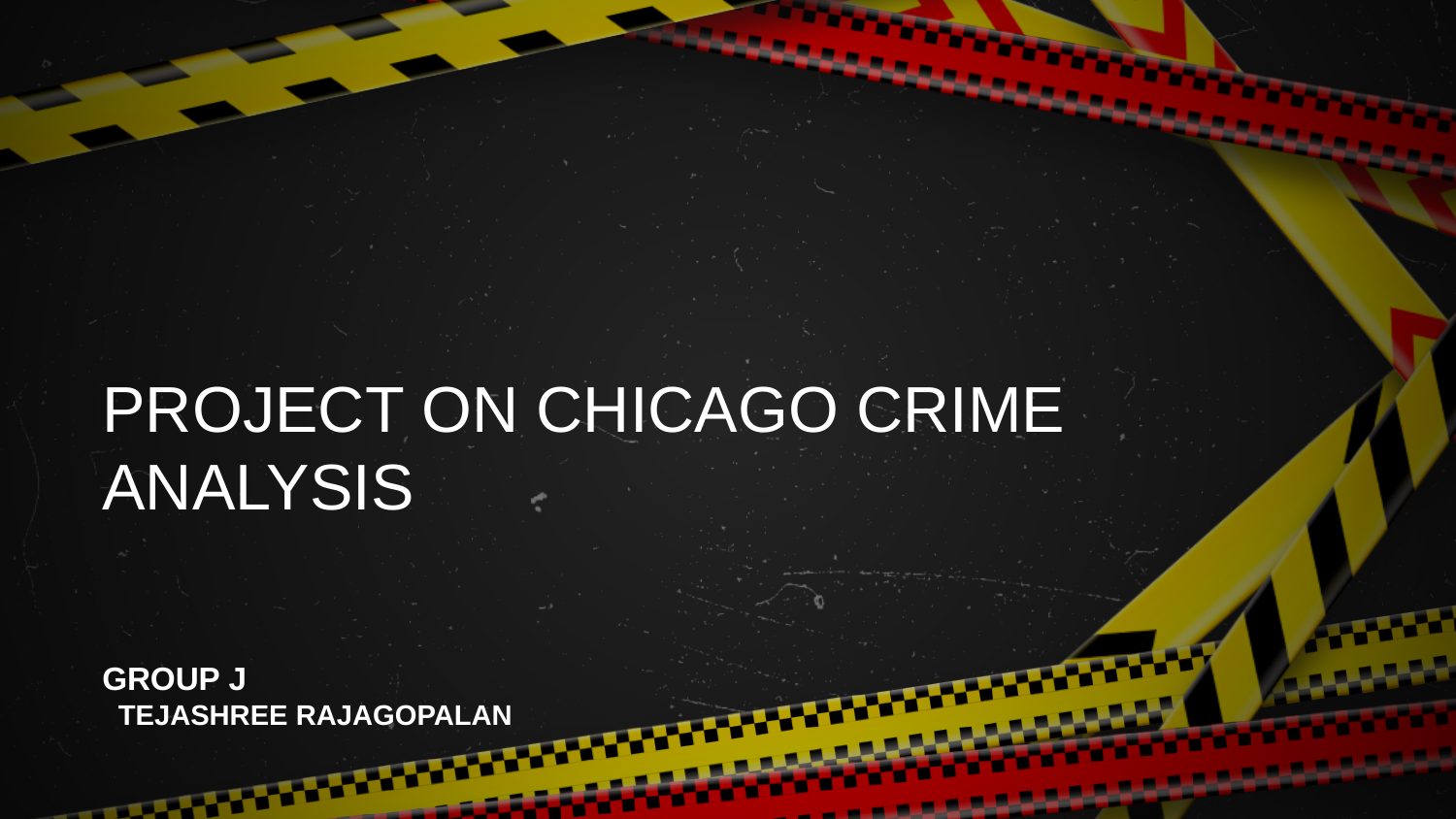

# PROJECT ON CHICAGO CRIME ANALYSIS GROUP J TEJASHREE RAJAGOPALAN